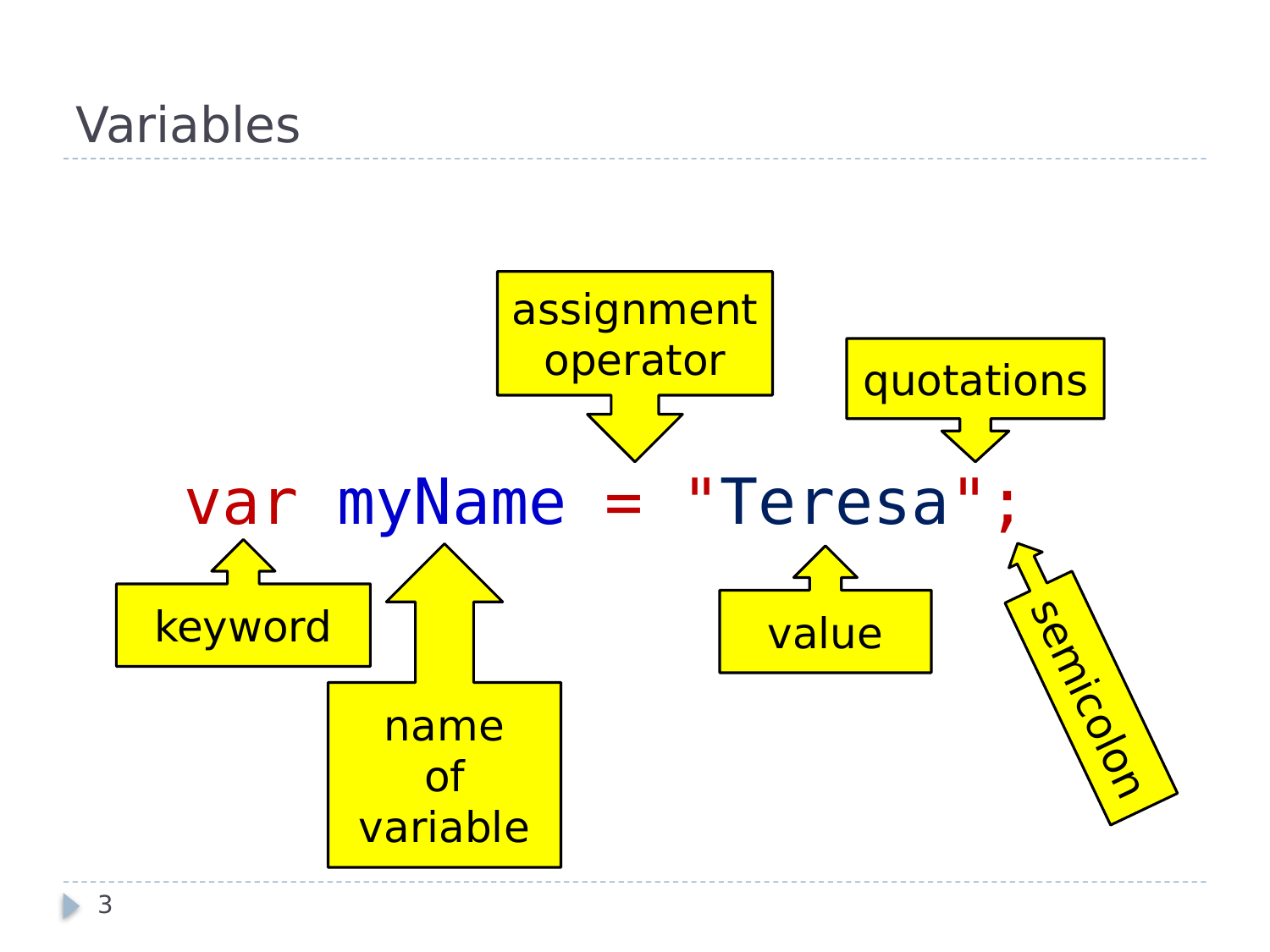

# Variables

      var myName = "Teresa";

assignment
operator
quotations
keyword
name
of variable
value
semicolon
3